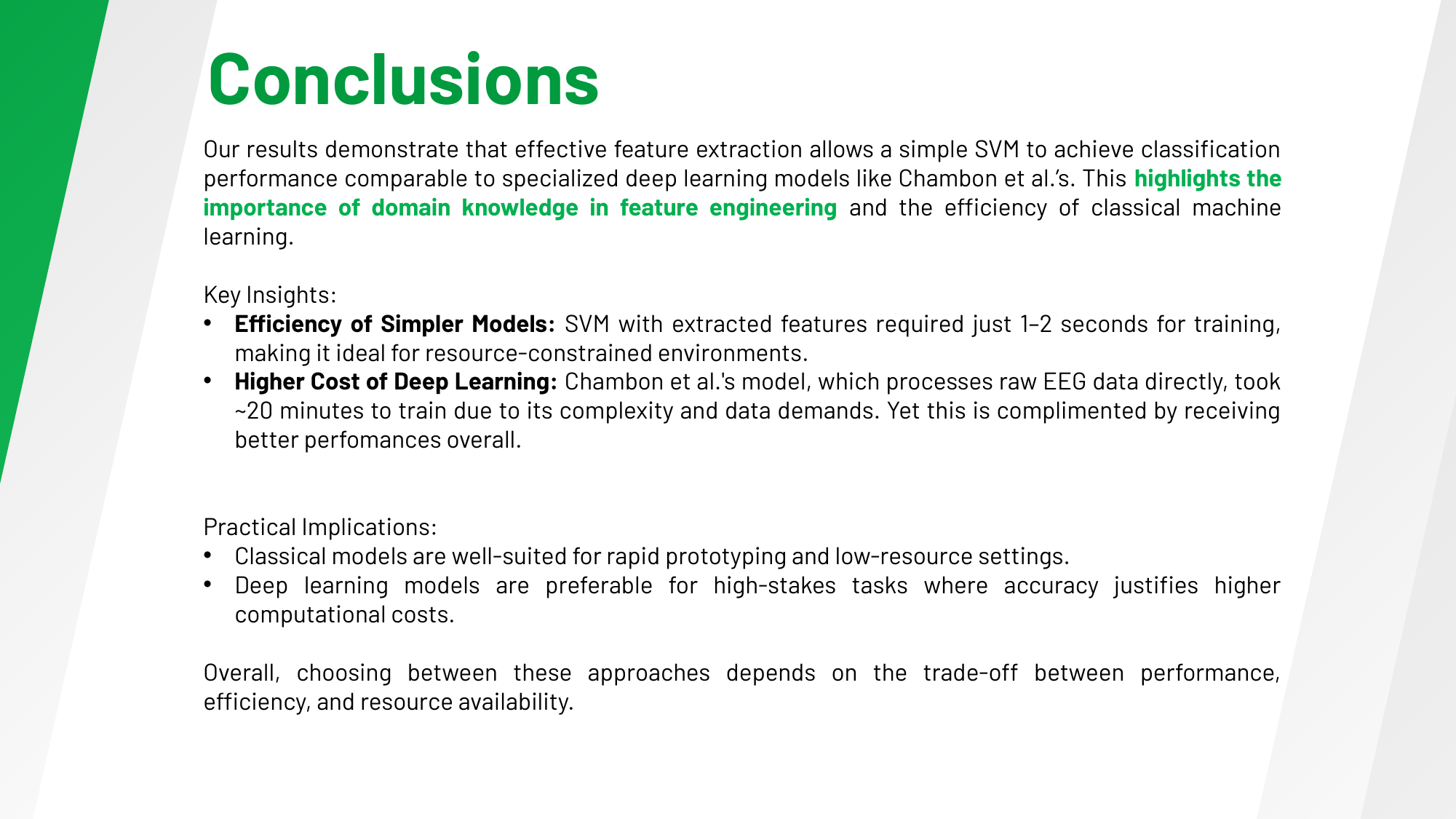

Conclusions

Our results demonstrate that effective feature extraction allows a simple SVM to achieve classification performance comparable to specialized deep learning models like Chambon et al.’s. This highlights the importance of domain knowledge in feature engineering and the efficiency of classical machine learning.

Key Insights:
Efficiency of Simpler Models: SVM with extracted features required just 1–2 seconds for training, making it ideal for resource-constrained environments.
Higher Cost of Deep Learning: Chambon et al.'s model, which processes raw EEG data directly, took ~20 minutes to train due to its complexity and data demands. Yet this is complimented by receiving better perfomances overall.

Practical Implications:
Classical models are well-suited for rapid prototyping and low-resource settings.
Deep learning models are preferable for high-stakes tasks where accuracy justifies higher computational costs.

Overall, choosing between these approaches depends on the trade-off between performance, efficiency, and resource availability.